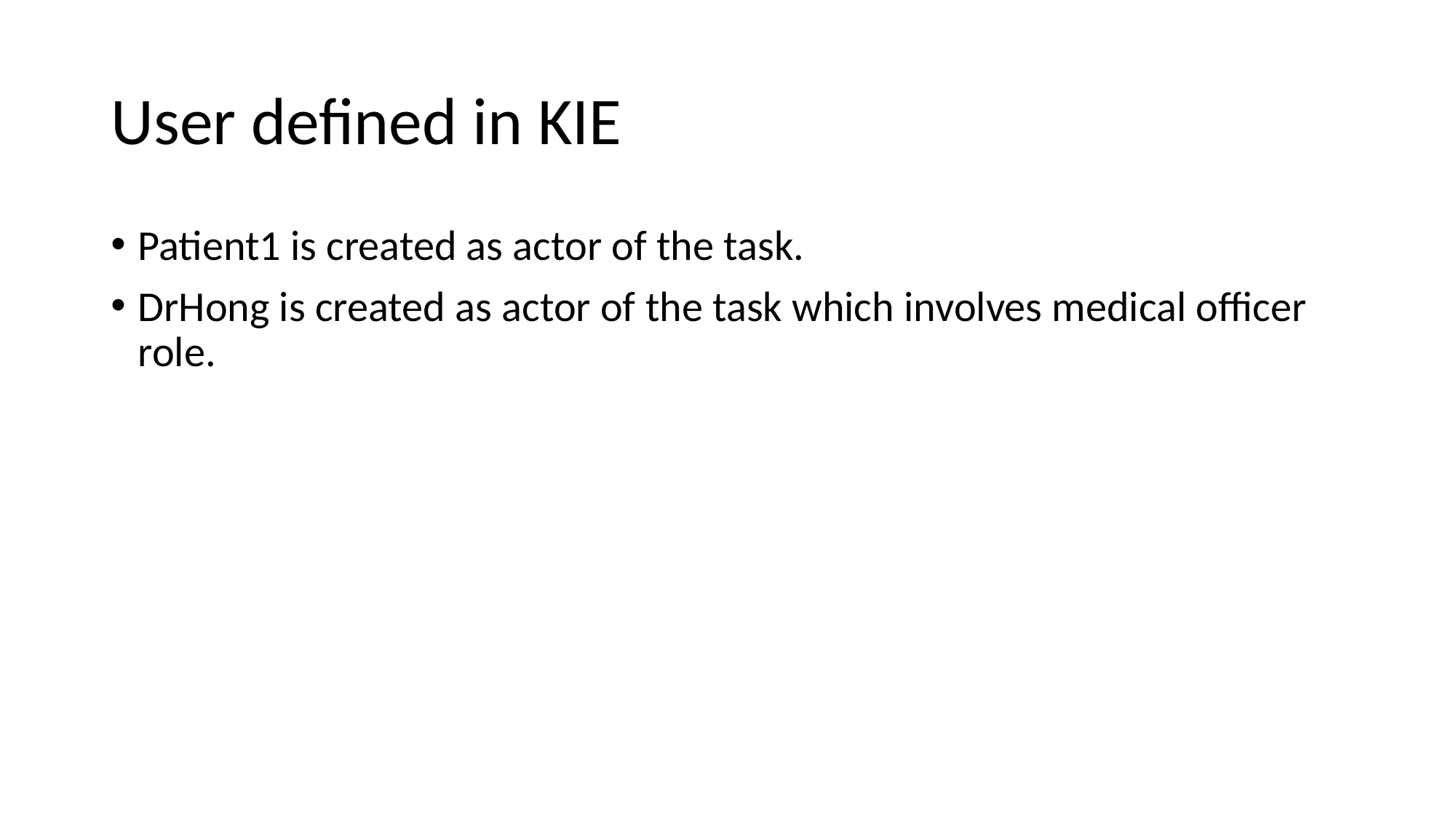

# User defined in KIE
Patient1 is created as actor of the task.
DrHong is created as actor of the task which involves medical officer role.